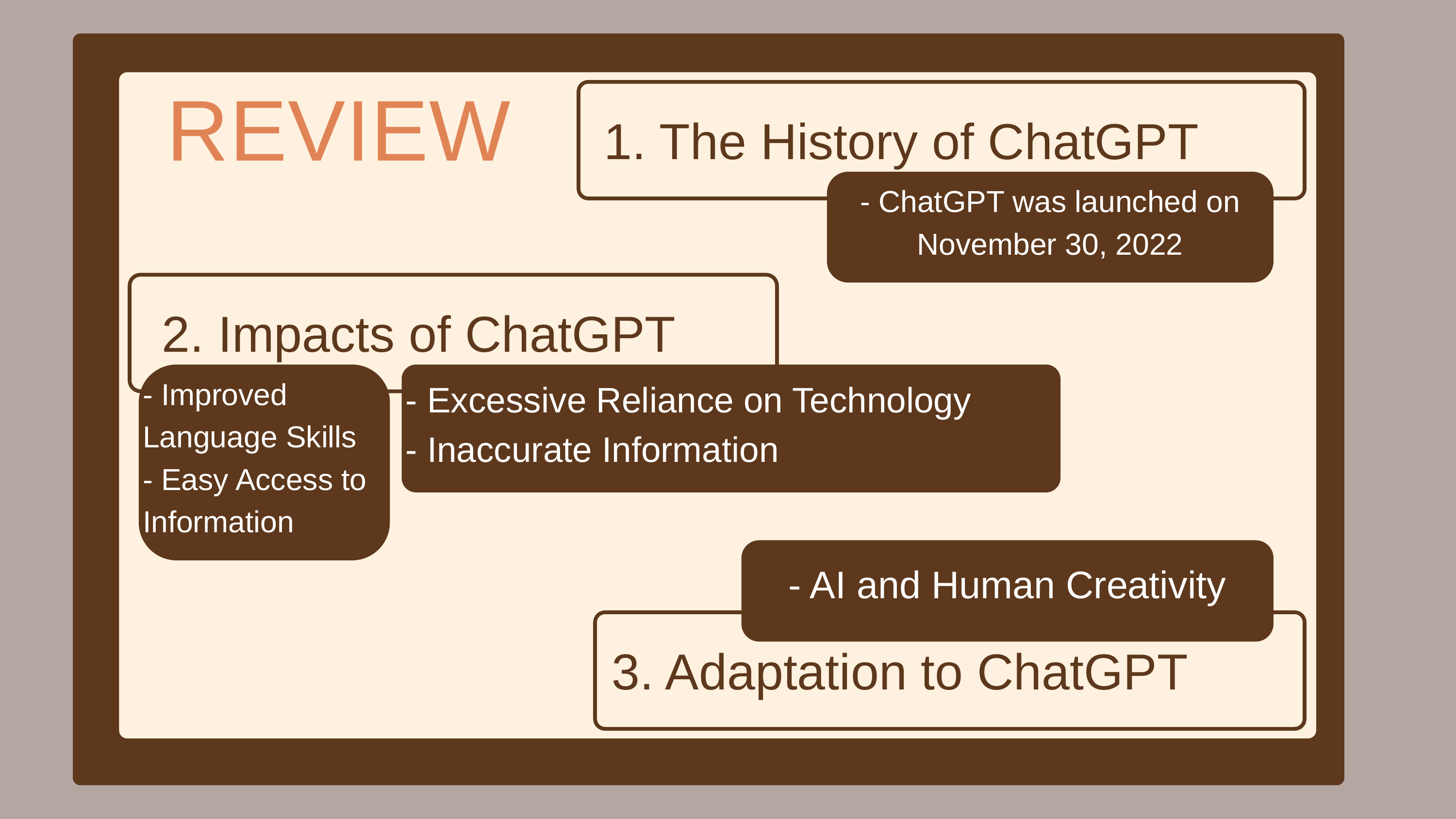

REVIEW

1. The History of ChatGPT

- ChatGPT was launched on November 30, 2022

2. Impacts of ChatGPT

- Improved Language Skills
- Easy Access to Information

- Excessive Reliance on Technology
- Inaccurate Information

- AI and Human Creativity

3. Adaptation to ChatGPT